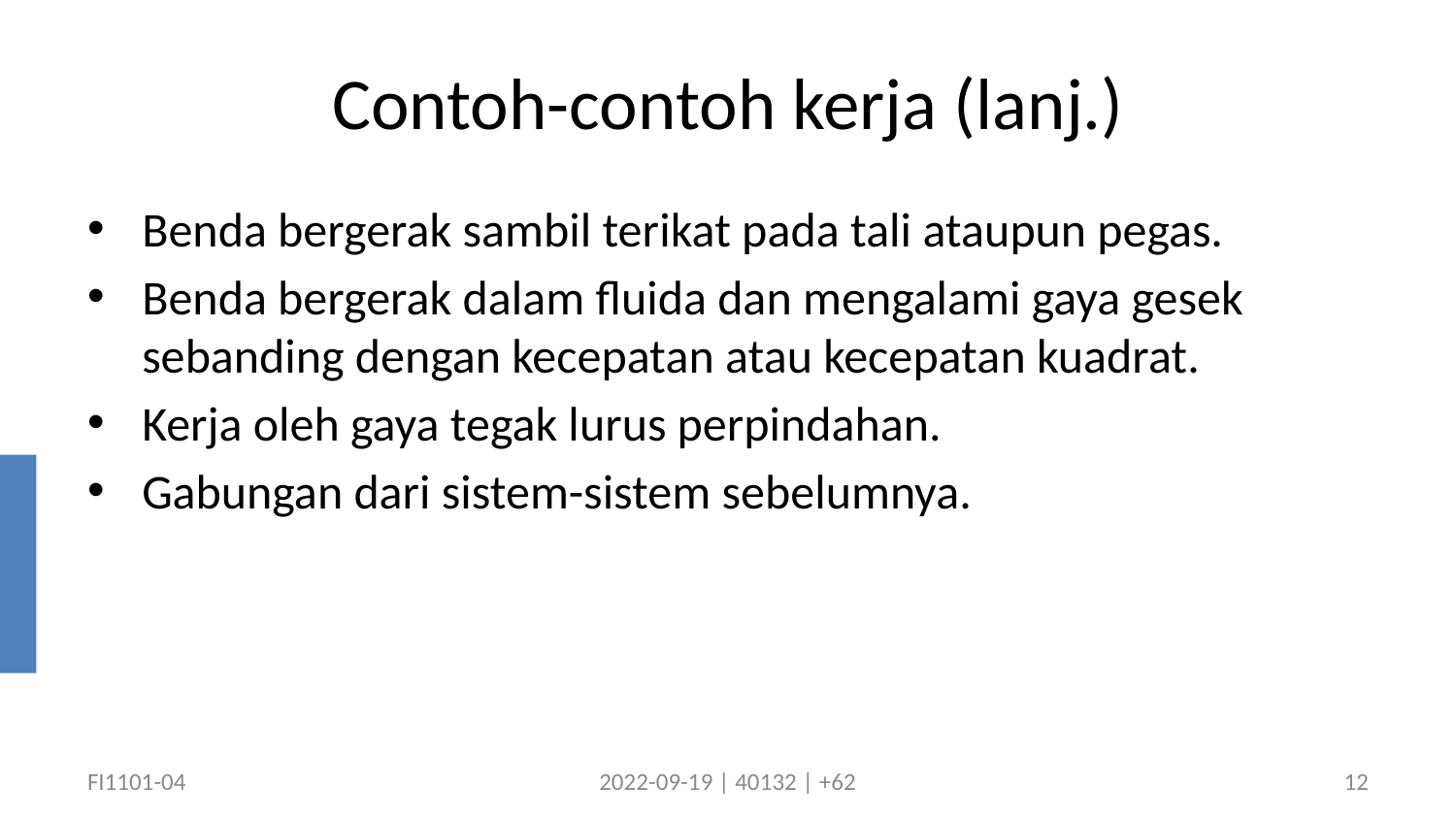

# Contoh-contoh kerja (lanj.)
Benda bergerak sambil terikat pada tali ataupun pegas.
Benda bergerak dalam fluida dan mengalami gaya gesek sebanding dengan kecepatan atau kecepatan kuadrat.
Kerja oleh gaya tegak lurus perpindahan.
Gabungan dari sistem-sistem sebelumnya.
FI1101-04
2022-09-19 | 40132 | +62
12